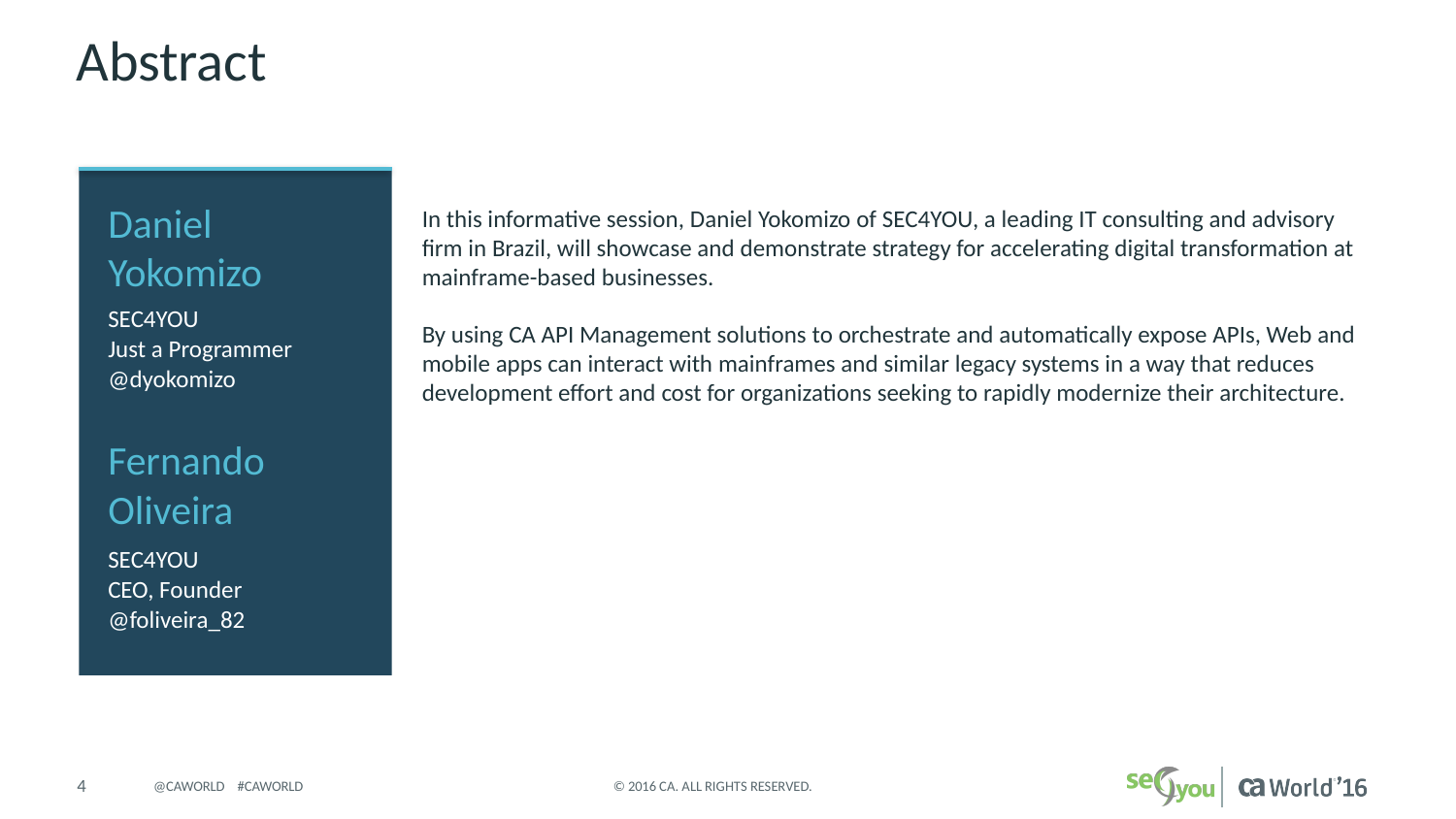

# Abstract
Daniel
Yokomizo
In this informative session, Daniel Yokomizo of SEC4YOU, a leading IT consulting and advisory firm in Brazil, will showcase and demonstrate strategy for accelerating digital transformation at mainframe-based businesses.
By using CA API Management solutions to orchestrate and automatically expose APIs, Web and mobile apps can interact with mainframes and similar legacy systems in a way that reduces development effort and cost for organizations seeking to rapidly modernize their architecture.
SEC4YOU
Just a Programmer
@dyokomizo
Fernando Oliveira
SEC4YOU
CEO, Founder
@foliveira_82